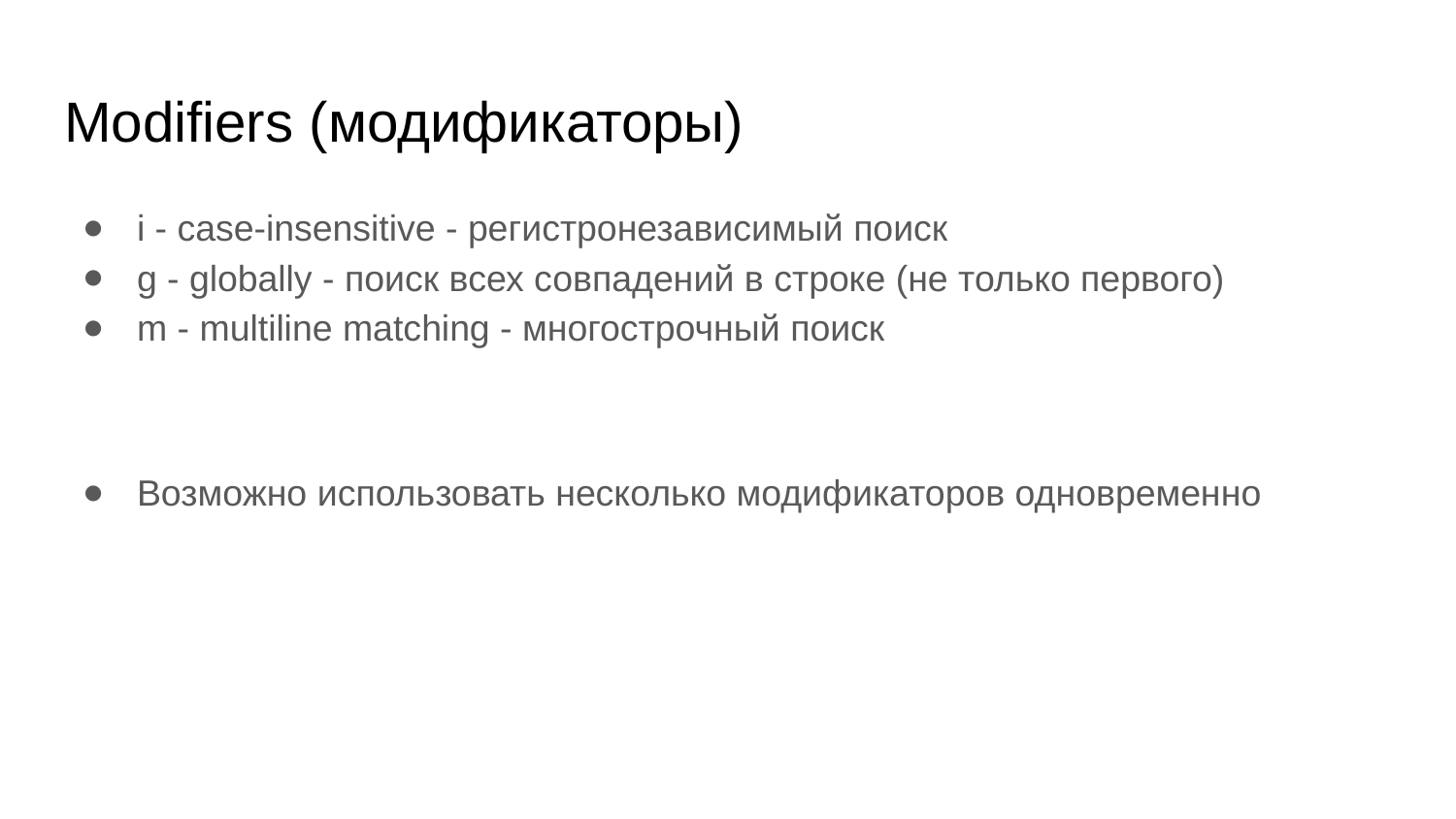

# Modifiers (модификаторы)
i - case-insensitive - регистронезависимый поиск
g - globally - поиск всех совпадений в строке (не только первого)
m - multiline matching - многострочный поиск

Возможно использовать несколько модификаторов одновременно